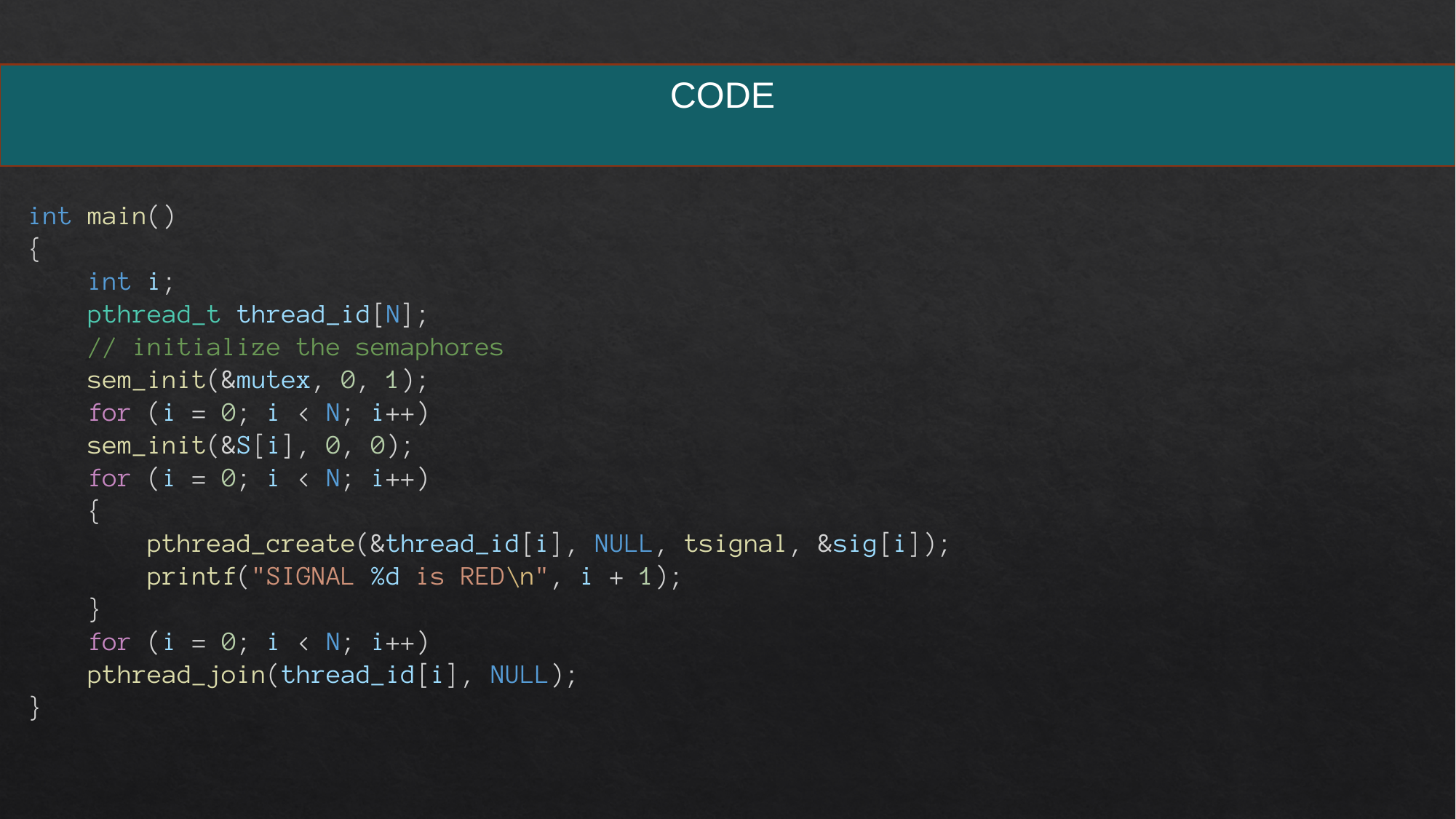

CODE

int main()
{
    int i;
    pthread_t thread_id[N];
    // initialize the semaphores
    sem_init(&mutex, 0, 1);
    for (i = 0; i < N; i++)
    sem_init(&S[i], 0, 0);
    for (i = 0; i < N; i++)
    {
        pthread_create(&thread_id[i], NULL, tsignal, &sig[i]);
        printf("SIGNAL %d is RED\n", i + 1);
    }
    for (i = 0; i < N; i++)
    pthread_join(thread_id[i], NULL);
}